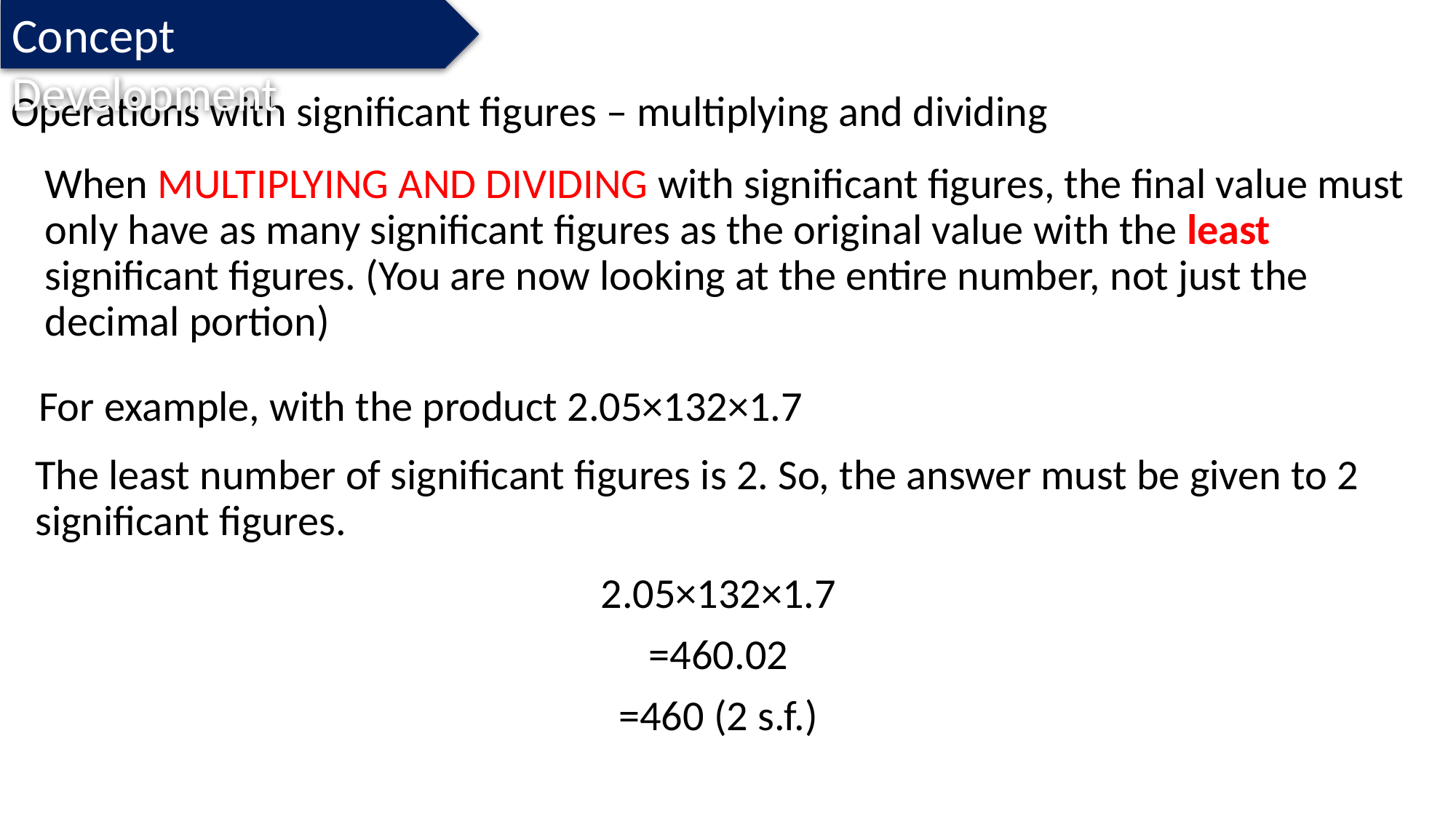

Concept Development
# Operations with significant figures – multiplying and dividing
When MULTIPLYING AND DIVIDING with significant figures, the final value must only have as many significant figures as the original value with the least significant figures. (You are now looking at the entire number, not just the decimal portion)

For example, with the product 2.05×132×1.7
The least number of significant figures is 2. So, the answer must be given to 2 significant figures.
2.05×132×1.7
=460.02
=460 (2 s.f.)